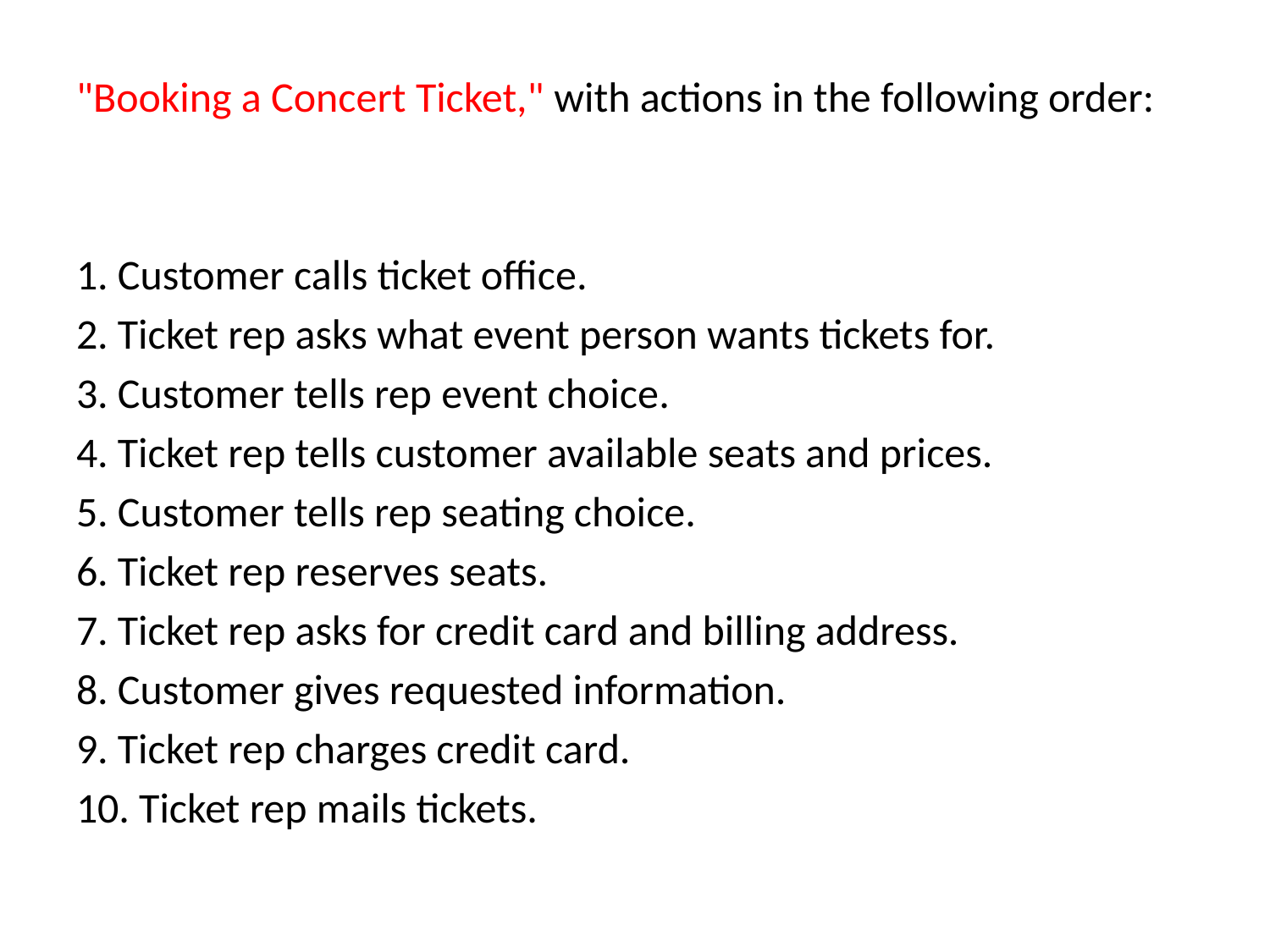

"Booking a Concert Ticket," with actions in the following order:

1. Customer calls ticket office.
2. Ticket rep asks what event person wants tickets for.
3. Customer tells rep event choice.
4. Ticket rep tells customer available seats and prices.
5. Customer tells rep seating choice.
6. Ticket rep reserves seats.
7. Ticket rep asks for credit card and billing address.
8. Customer gives requested information.
9. Ticket rep charges credit card.
10. Ticket rep mails tickets.